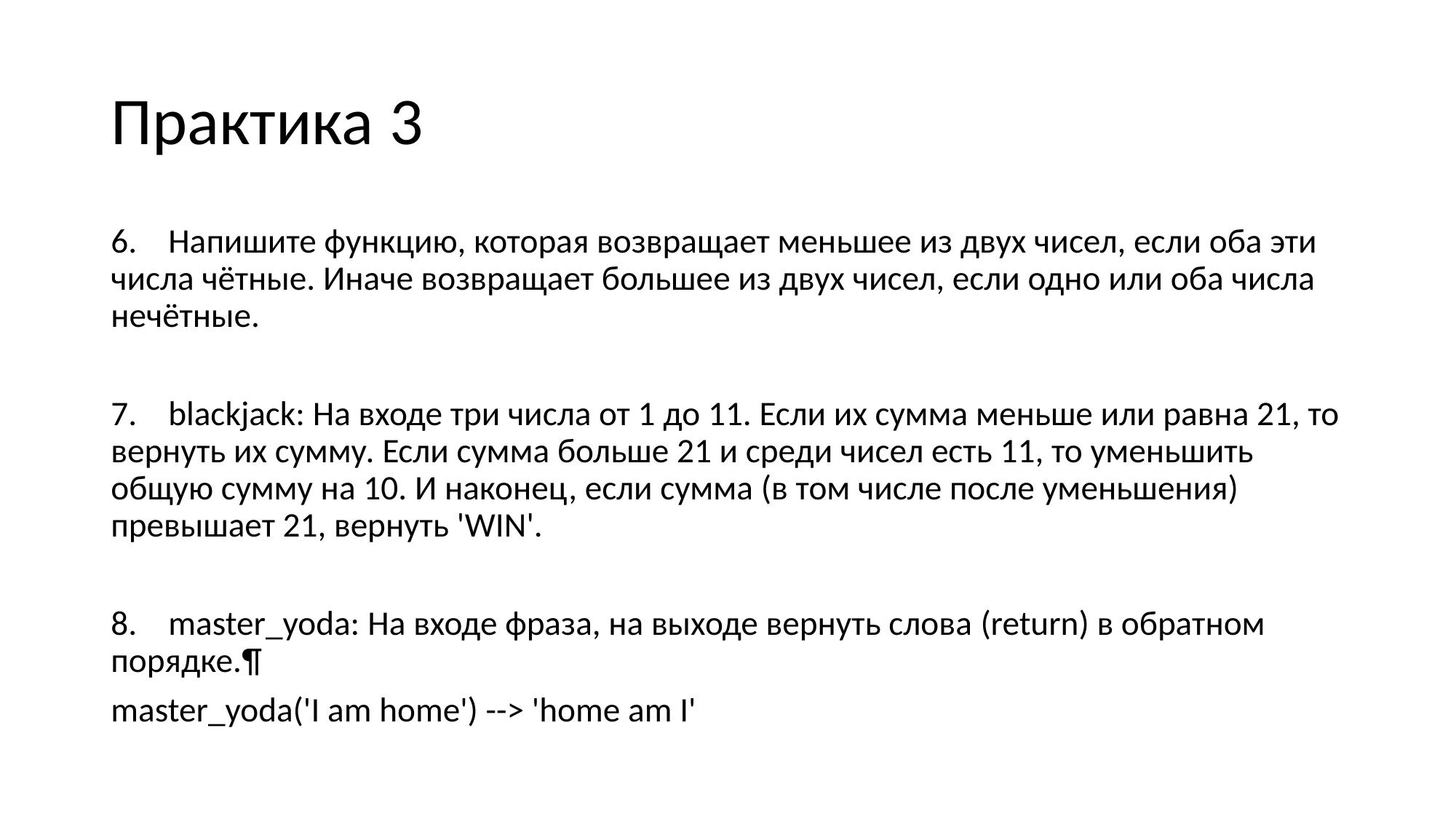

# Практика 3
6.    Напишите функцию, которая возвращает меньшее из двух чисел, если оба эти числа чётные. Иначе возвращает большее из двух чисел, если одно или оба числа нечётные.

7.    blackjack: На входе три числа от 1 до 11. Если их сумма меньше или равна 21, то вернуть их сумму. Если сумма больше 21 и среди чисел есть 11, то уменьшить общую сумму на 10. И наконец, если сумма (в том числе после уменьшения) превышает 21, вернуть 'WIN'.

8.    master_yoda: На входе фраза, на выходе вернуть слова (return) в обратном порядке.¶
master_yoda('I am home') --> 'home am I'